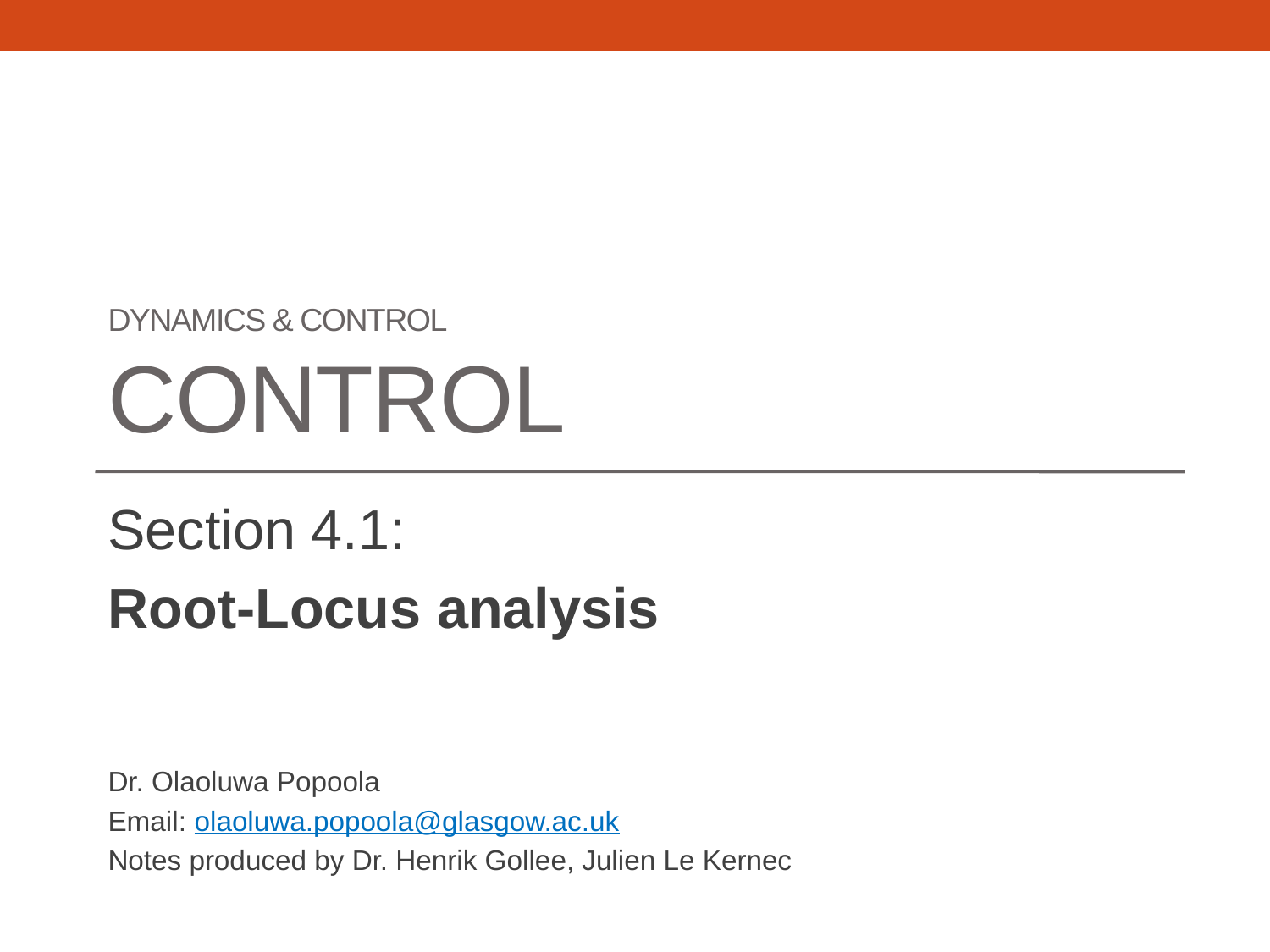

# Dynamics & Control CONTROL
Section 4.1:
Root-Locus analysis

Dr. Olaoluwa Popoola
Email: olaoluwa.popoola@glasgow.ac.uk
Notes produced by Dr. Henrik Gollee, Julien Le Kernec